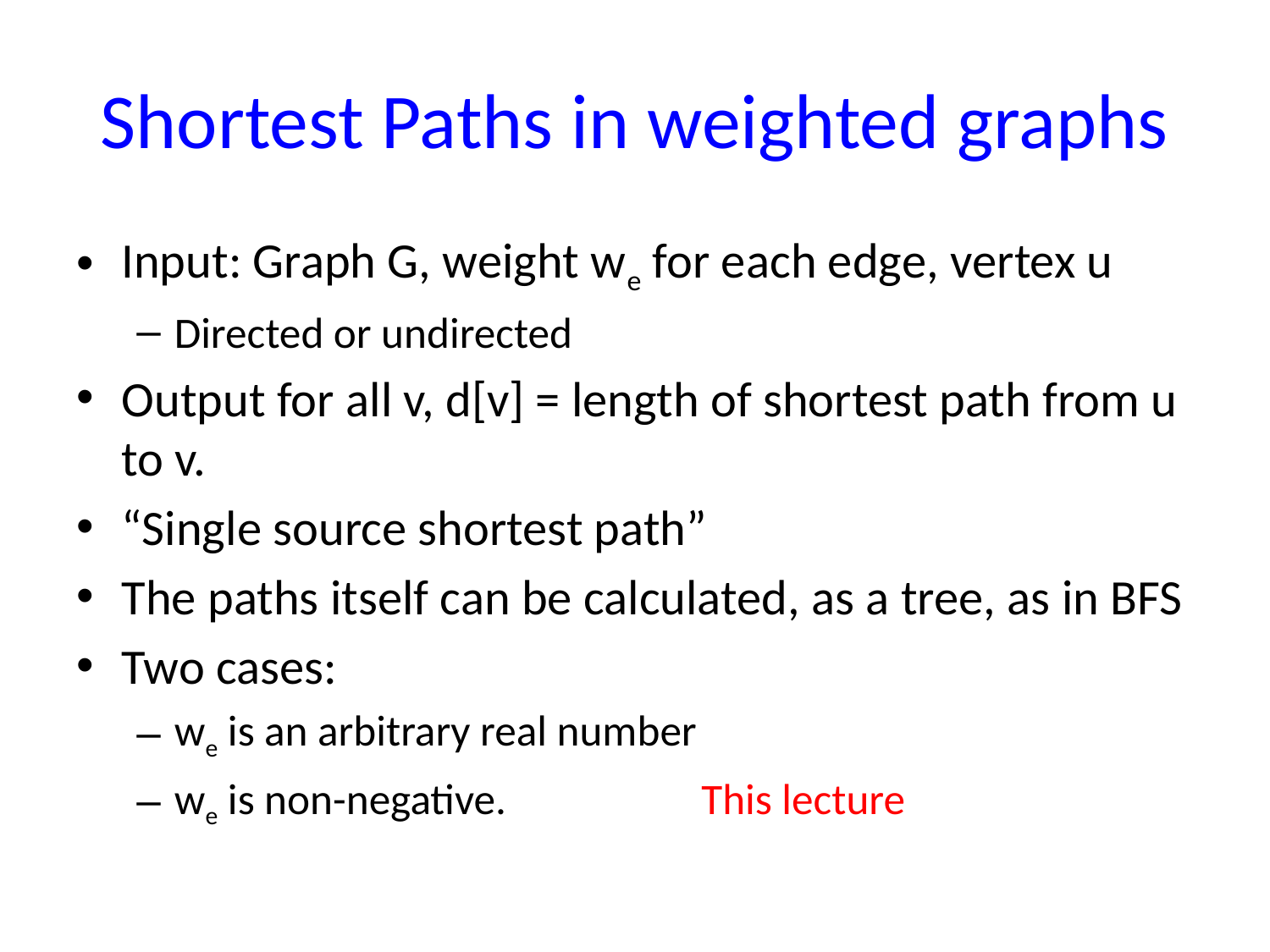

# Shortest Paths in weighted graphs
Input: Graph G, weight we for each edge, vertex u
Directed or undirected
Output for all v, d[v] = length of shortest path from u to v.
“Single source shortest path”
The paths itself can be calculated, as a tree, as in BFS
Two cases:
we is an arbitrary real number
we is non-negative.                    This lecture